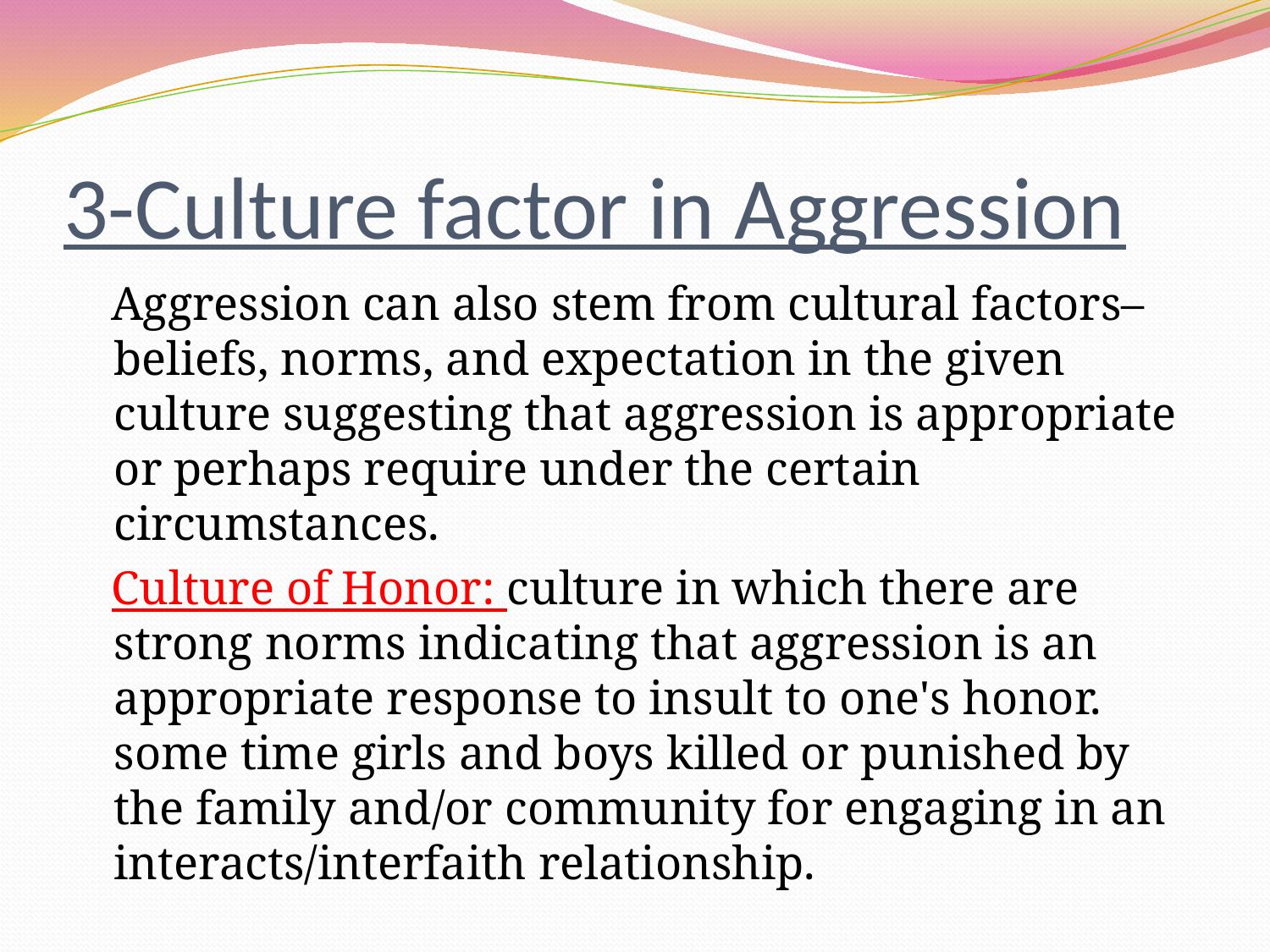

# 3-Culture factor in Aggression
   Aggression can also stem from cultural factors– beliefs, norms, and expectation in the given culture suggesting that aggression is appropriate or perhaps require under the certain circumstances.
   Culture of Honor: culture in which there are strong norms indicating that aggression is an appropriate response to insult to one's honor. some time girls and boys killed or punished by the family and/or community for engaging in an interacts/interfaith relationship.